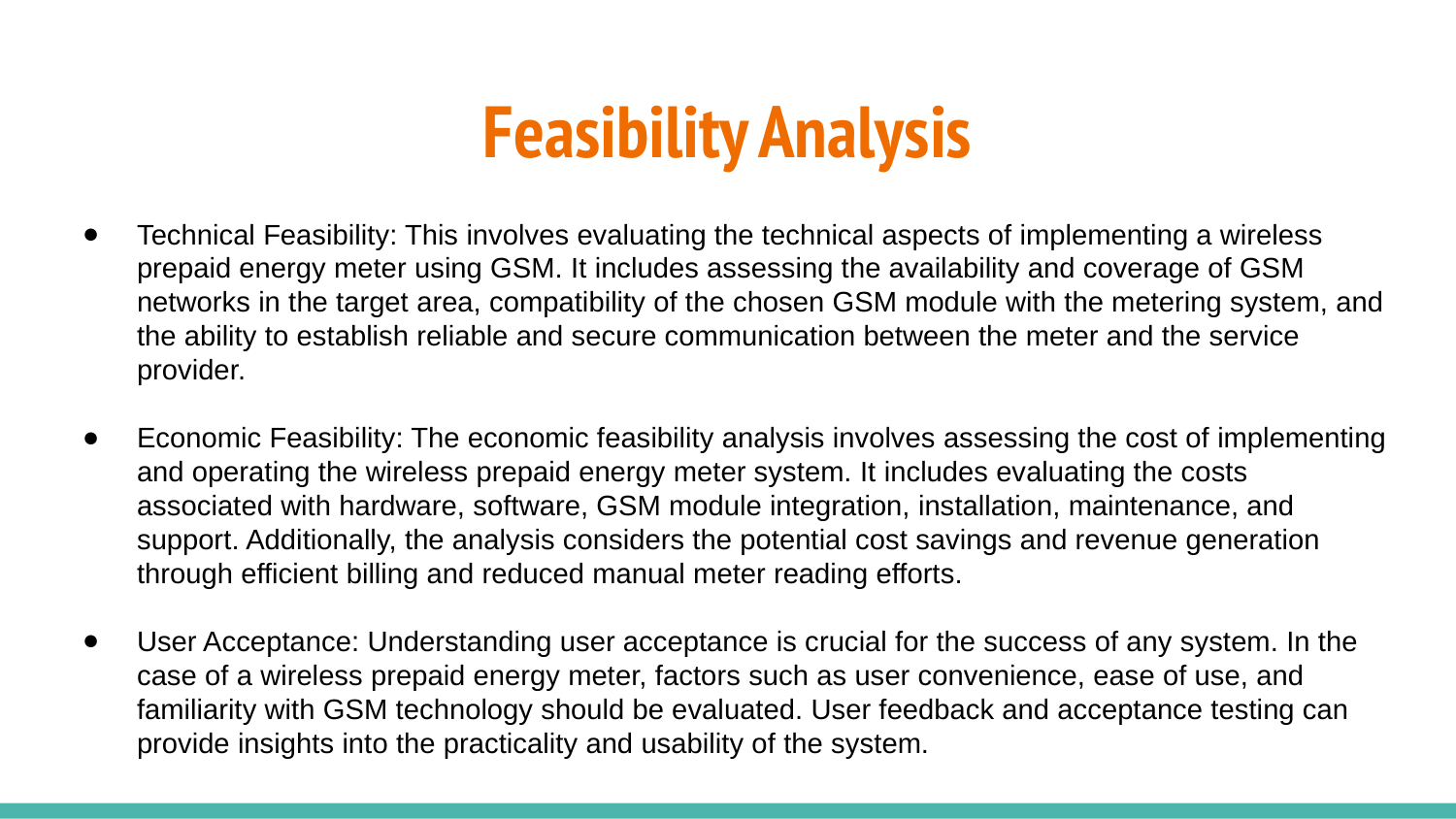

# Feasibility Analysis
Technical Feasibility: This involves evaluating the technical aspects of implementing a wireless prepaid energy meter using GSM. It includes assessing the availability and coverage of GSM networks in the target area, compatibility of the chosen GSM module with the metering system, and the ability to establish reliable and secure communication between the meter and the service provider.

Economic Feasibility: The economic feasibility analysis involves assessing the cost of implementing and operating the wireless prepaid energy meter system. It includes evaluating the costs associated with hardware, software, GSM module integration, installation, maintenance, and support. Additionally, the analysis considers the potential cost savings and revenue generation through efficient billing and reduced manual meter reading efforts.

User Acceptance: Understanding user acceptance is crucial for the success of any system. In the case of a wireless prepaid energy meter, factors such as user convenience, ease of use, and familiarity with GSM technology should be evaluated. User feedback and acceptance testing can provide insights into the practicality and usability of the system.